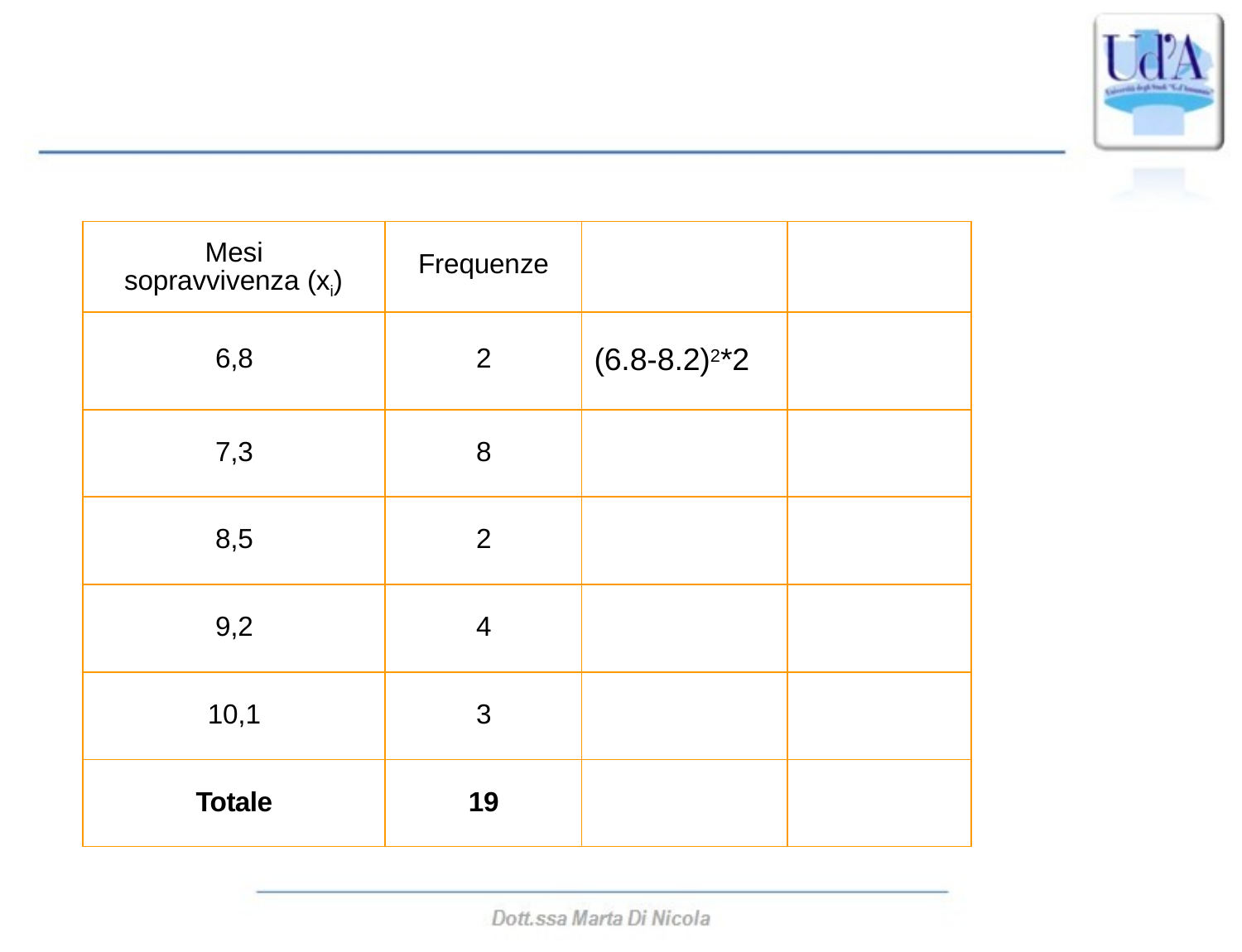

| Mesi sopravvivenza (xi) | Frequenze |  |  |
| --- | --- | --- | --- |
| 6,8 | 2 | (6.8-8.2)2\*2 |  |
| 7,3 | 8 |  |  |
| 8,5 | 2 |  |  |
| 9,2 | 4 |  |  |
| 10,1 | 3 |  |  |
| Totale | 19 |  |  |